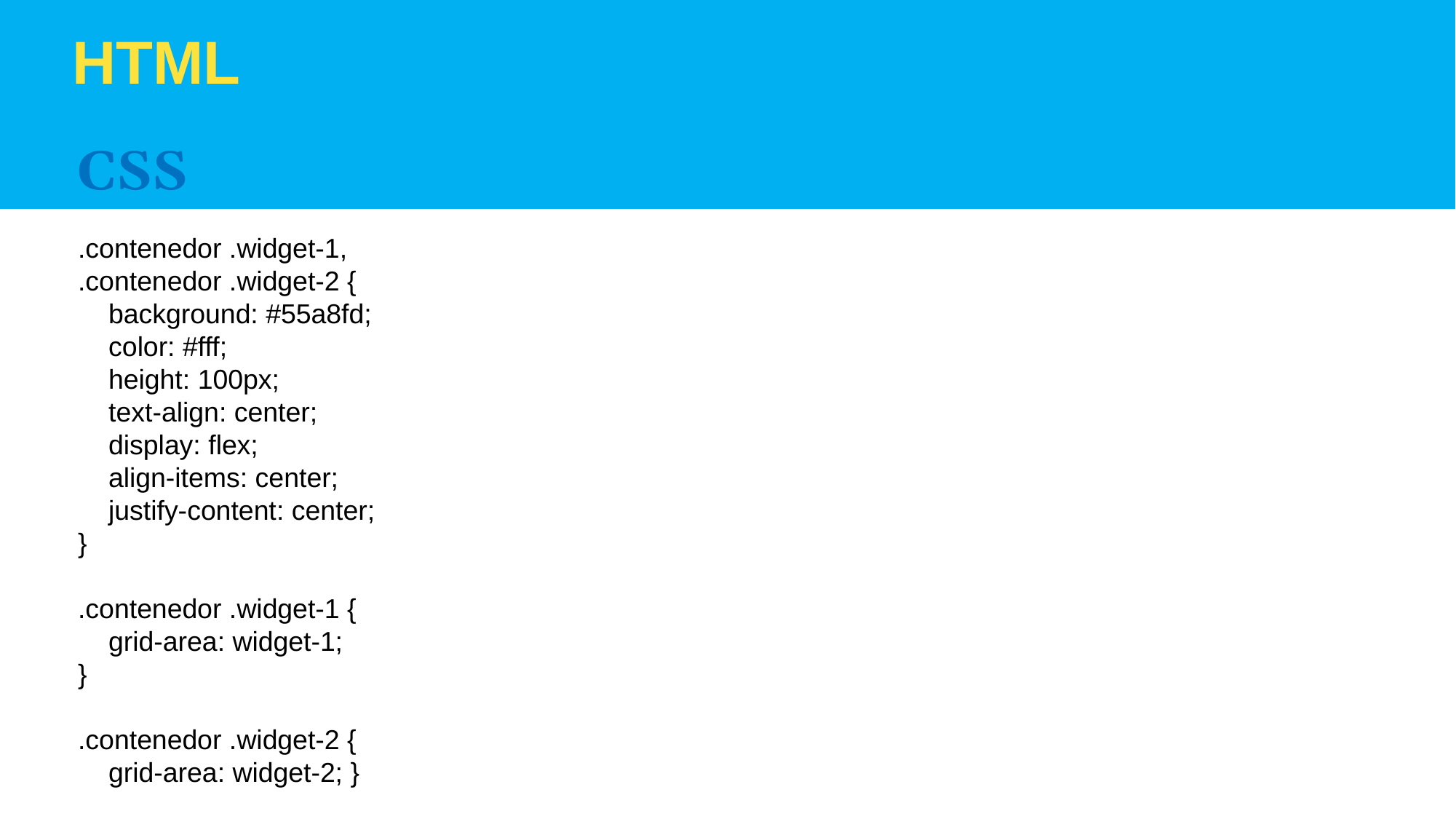

HTML
CSS
.contenedor .widget-1,
.contenedor .widget-2 {
    background: #55a8fd;
    color: #fff;
    height: 100px;
    text-align: center;
    display: flex;
    align-items: center;
    justify-content: center;
}
.contenedor .widget-1 {
    grid-area: widget-1;
}
.contenedor .widget-2 {
    grid-area: widget-2; }